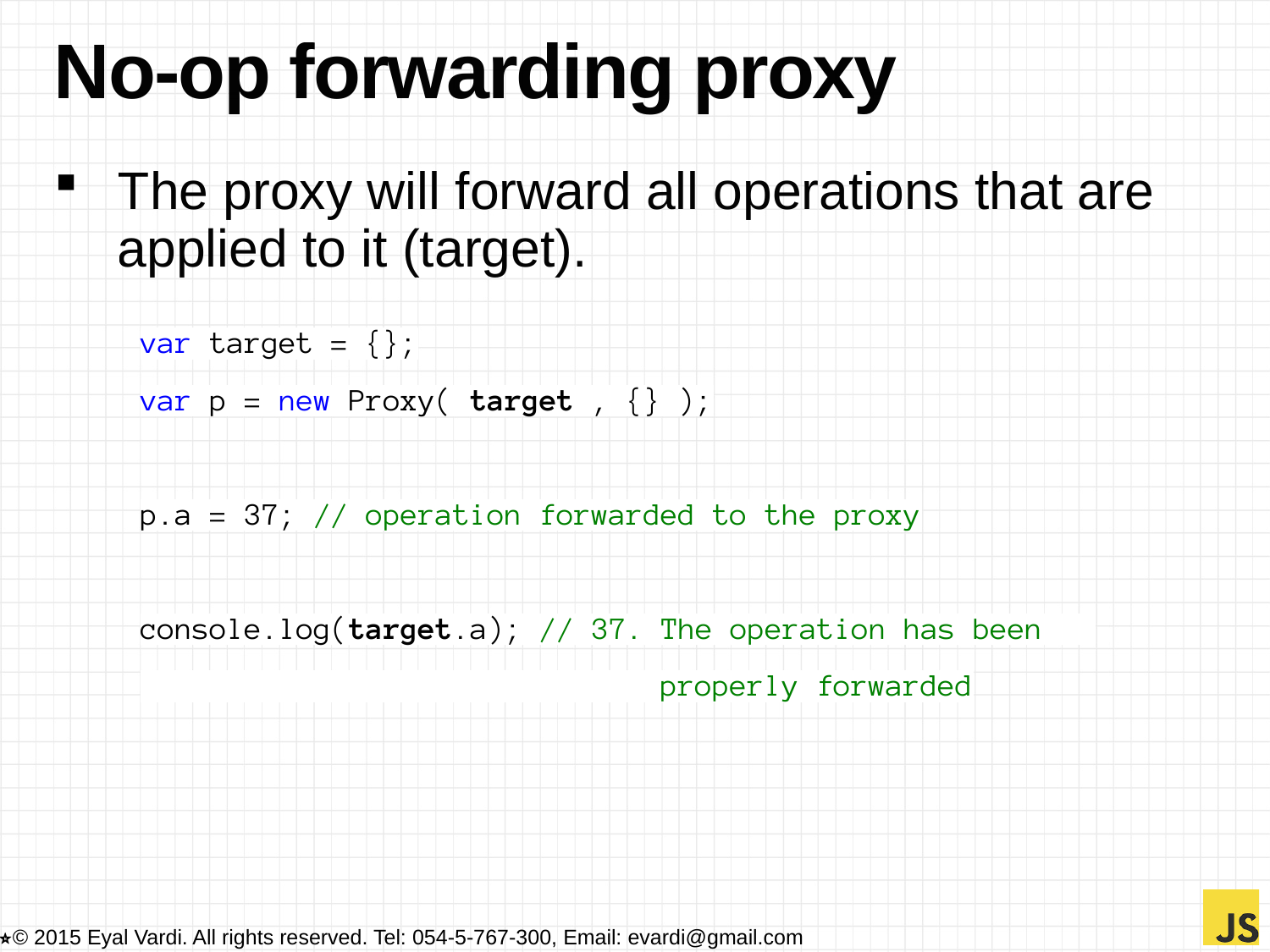

# No-op forwarding proxy
The proxy will forward all operations that are applied to it (target).
var target = {};
var p = new Proxy( target , {} );

p.a = 37; // operation forwarded to the proxy

console.log(target.a); // 37. The operation has been
                              properly forwarded